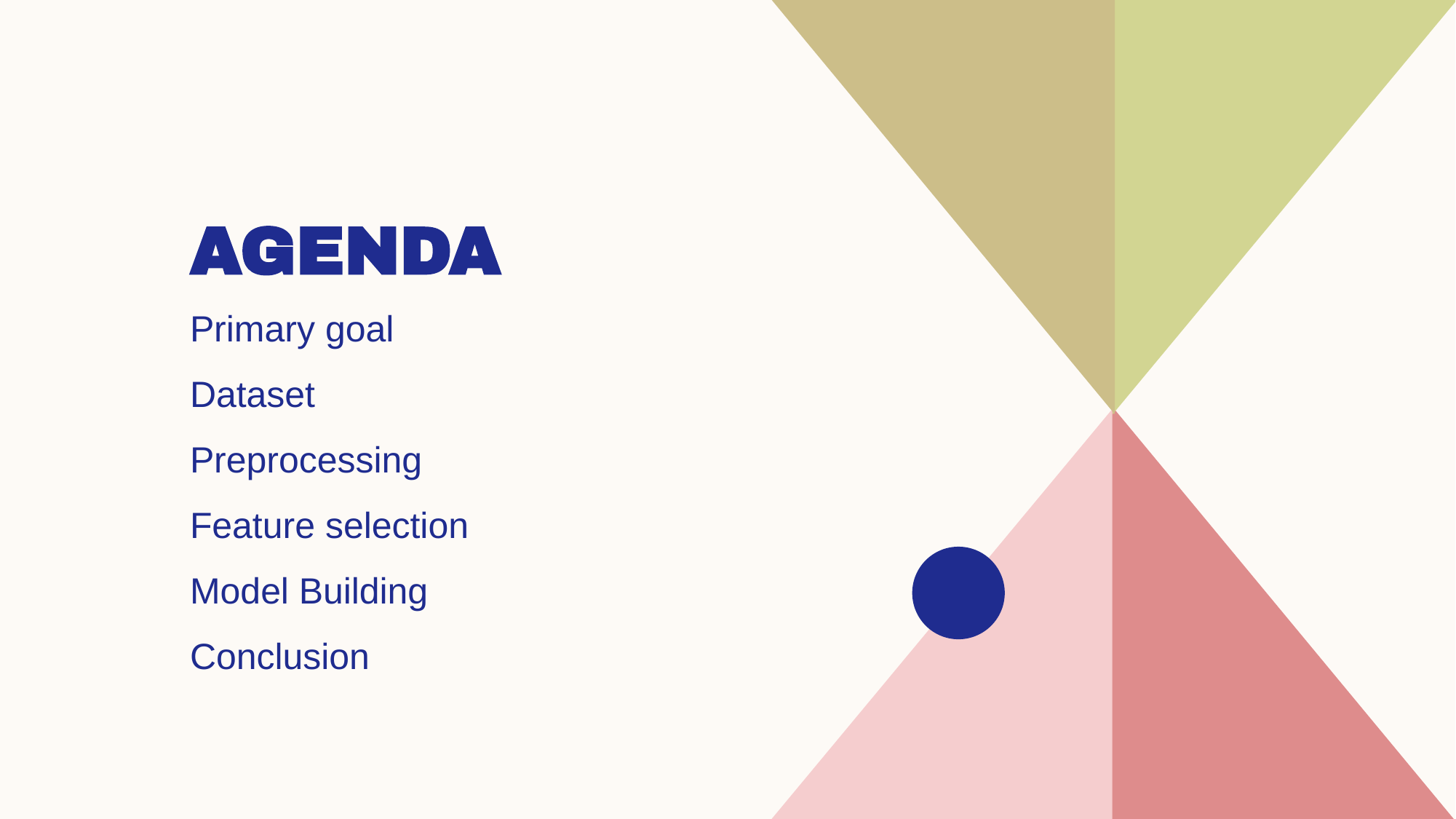

# AGENDA
Primary goal
Dataset​
​Preprocessing
Feature selection
Model Building
​Conclusion